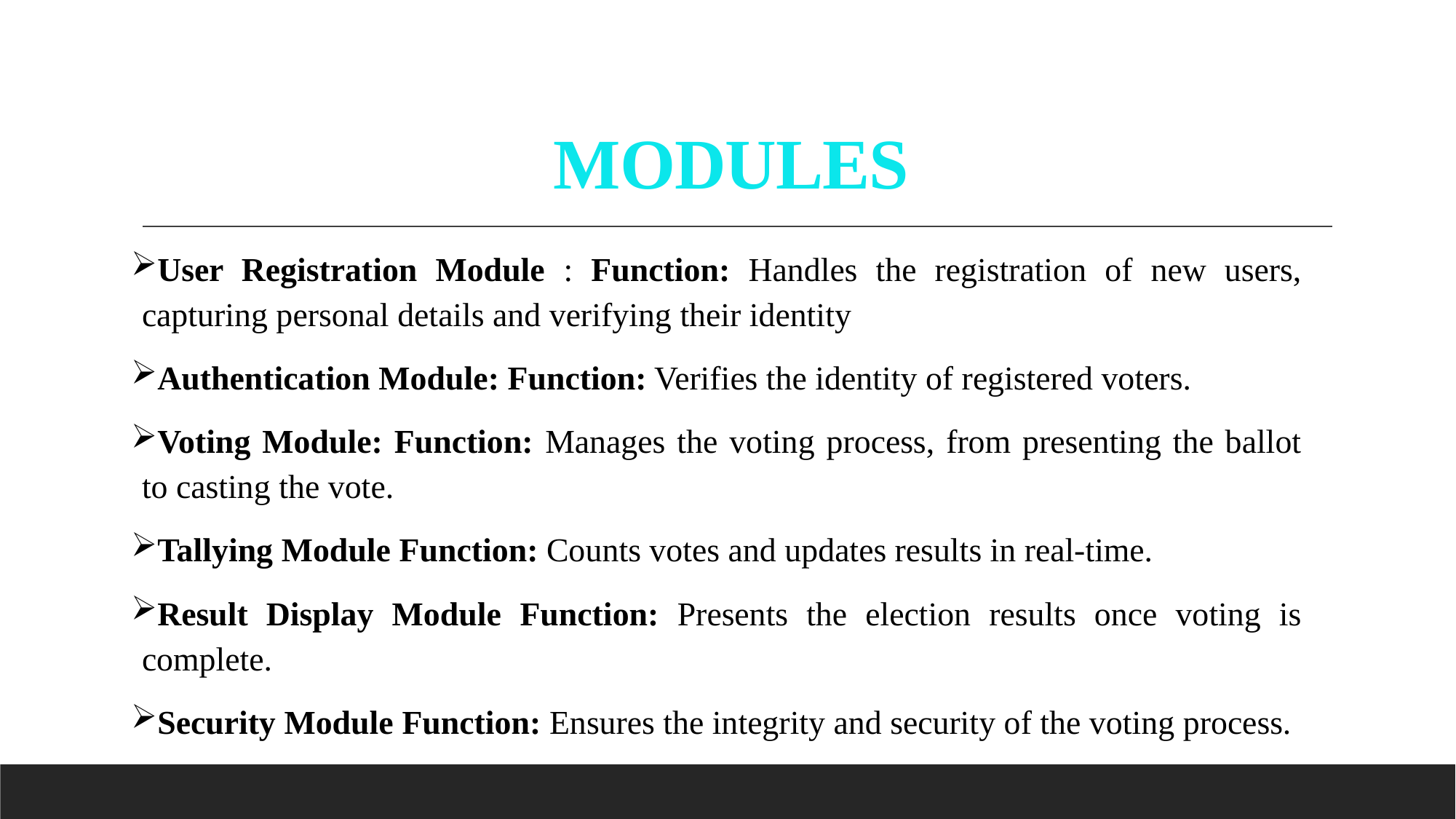

# MODULES
User Registration Module : Function: Handles the registration of new users, capturing personal details and verifying their identity
Authentication Module: Function: Verifies the identity of registered voters.
Voting Module: Function: Manages the voting process, from presenting the ballot to casting the vote.
Tallying Module Function: Counts votes and updates results in real-time.
Result Display Module Function: Presents the election results once voting is complete.
Security Module Function: Ensures the integrity and security of the voting process.